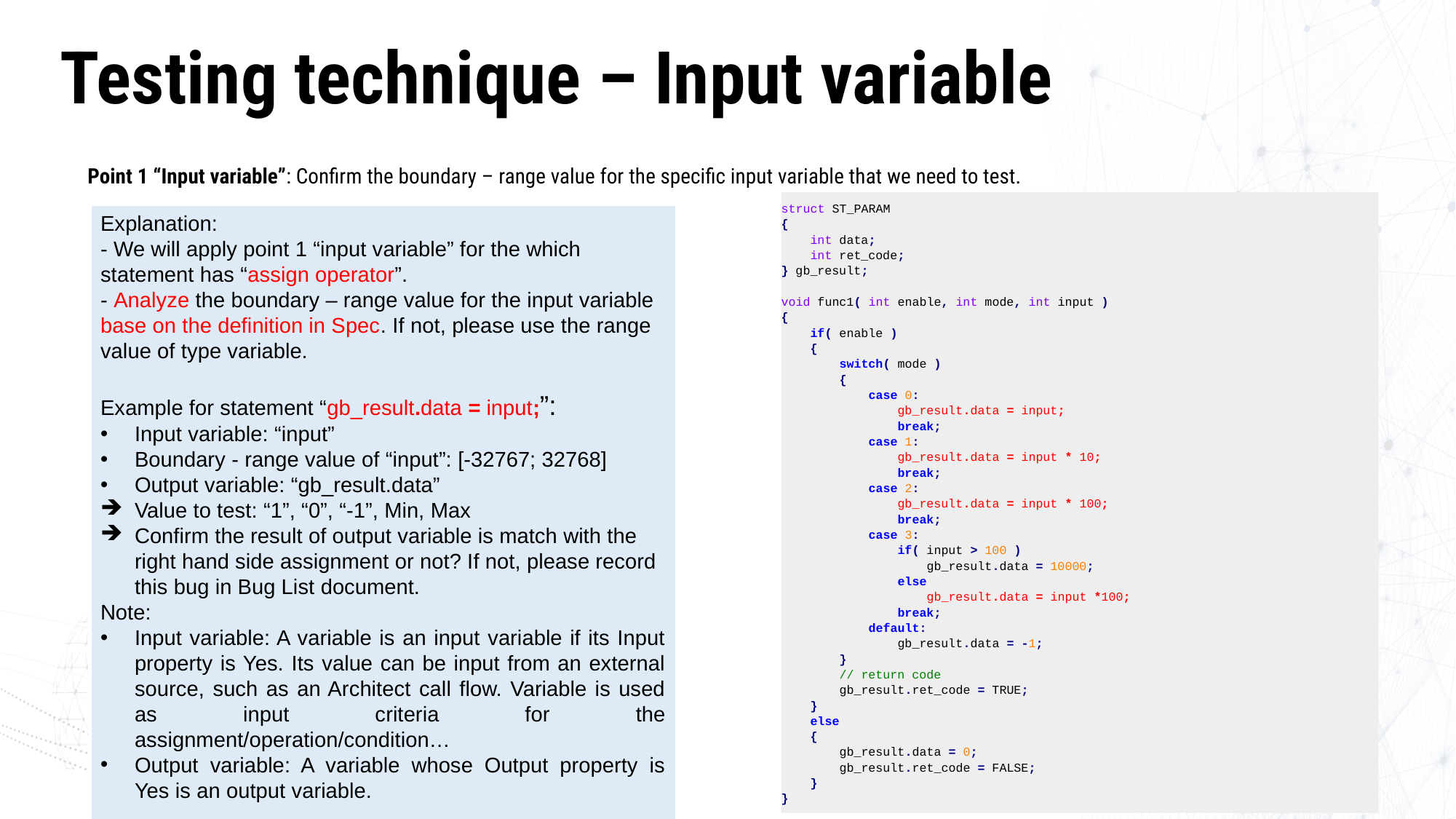

# Testing technique – Input variable
Point 1 “Input variable”: Confirm the boundary – range value for the specific input variable that we need to test.

struct ST_PARAM
{
    int data;
    int ret_code;
} gb_result;

void func1( int enable, int mode, int input )
{
    if( enable )
    {
        switch( mode )
        {
            case 0:
                gb_result.data = input;
                break;
            case 1:
                gb_result.data = input * 10;
                break;
            case 2:
                gb_result.data = input * 100;
                break;
            case 3:
                if( input > 100 )
                    gb_result.data = 10000;
                else
                    gb_result.data = input *100;
                break;
            default:
                gb_result.data = -1;
        }
        // return code
        gb_result.ret_code = TRUE;
    }
    else
    {
        gb_result.data = 0;
        gb_result.ret_code = FALSE;
    }
}
Explanation:
- We will apply point 1 “input variable” for the which statement has “assign operator”.
- Analyze the boundary – range value for the input variable base on the definition in Spec. If not, please use the range value of type variable.

Example for statement “gb_result.data = input;”:
Input variable: “input”
Boundary - range value of “input”: [-32767; 32768]
Output variable: “gb_result.data”
Value to test: “1”, “0”, “-1”, Min, Max
Confirm the result of output variable is match with the right hand side assignment or not? If not, please record this bug in Bug List document.
Note:
Input variable: A variable is an input variable if its Input property is Yes. Its value can be input from an external source, such as an Architect call flow. Variable is used as input criteria for the assignment/operation/condition…
Output variable: A variable whose Output property is Yes is an output variable.